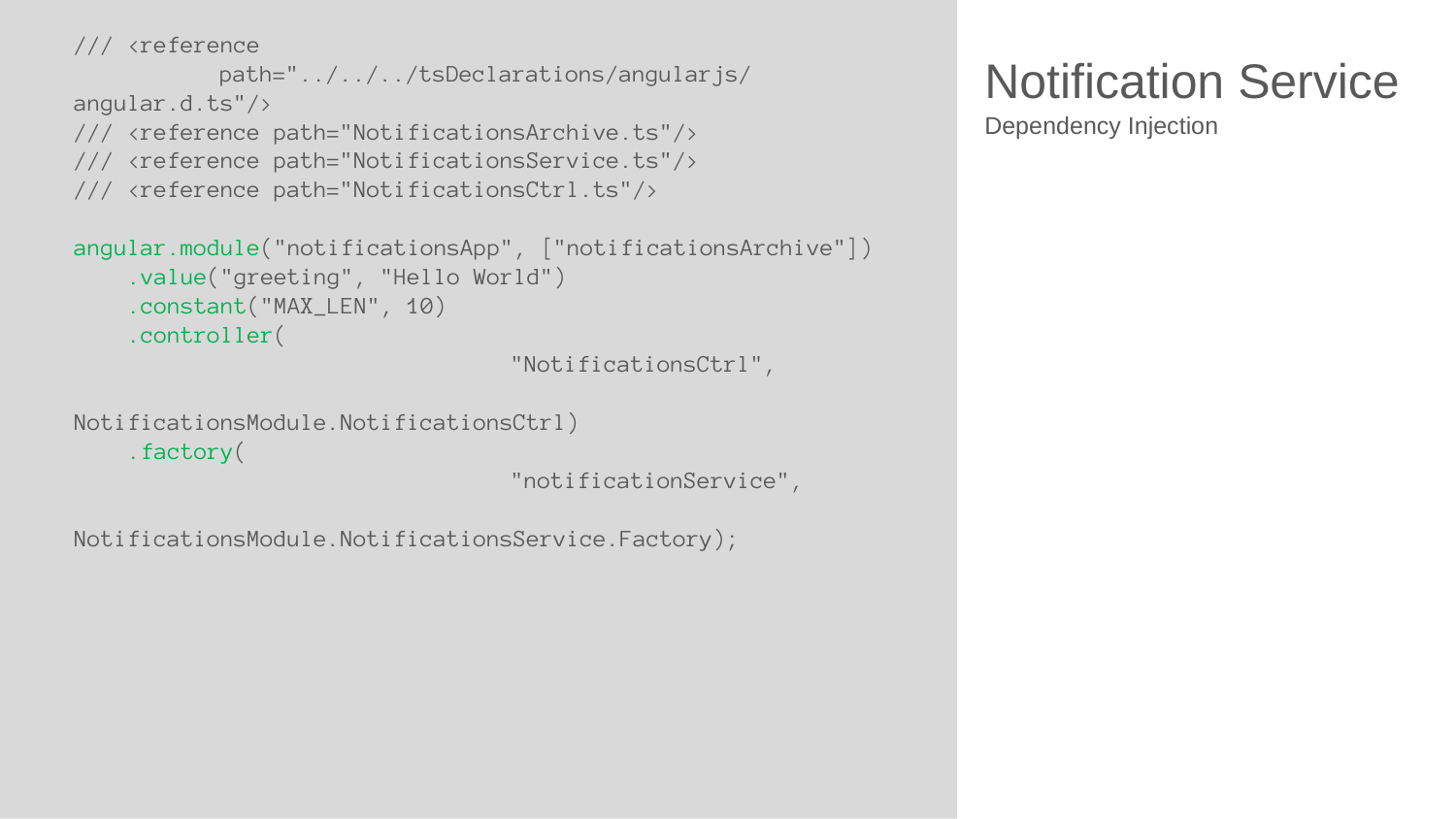

/// <reference
	path="../../../tsDeclarations/angularjs/angular.d.ts"/>
/// <reference path="NotificationsArchive.ts"/>
/// <reference path="NotificationsService.ts"/>
/// <reference path="NotificationsCtrl.ts"/>

angular.module("notificationsApp", ["notificationsArchive"])
    .value("greeting", "Hello World")
    .constant("MAX_LEN", 10)
    .controller(
			"NotificationsCtrl",
			NotificationsModule.NotificationsCtrl)
    .factory(
			"notificationService",
			NotificationsModule.NotificationsService.Factory);
# Notification Service
Dependency Injection